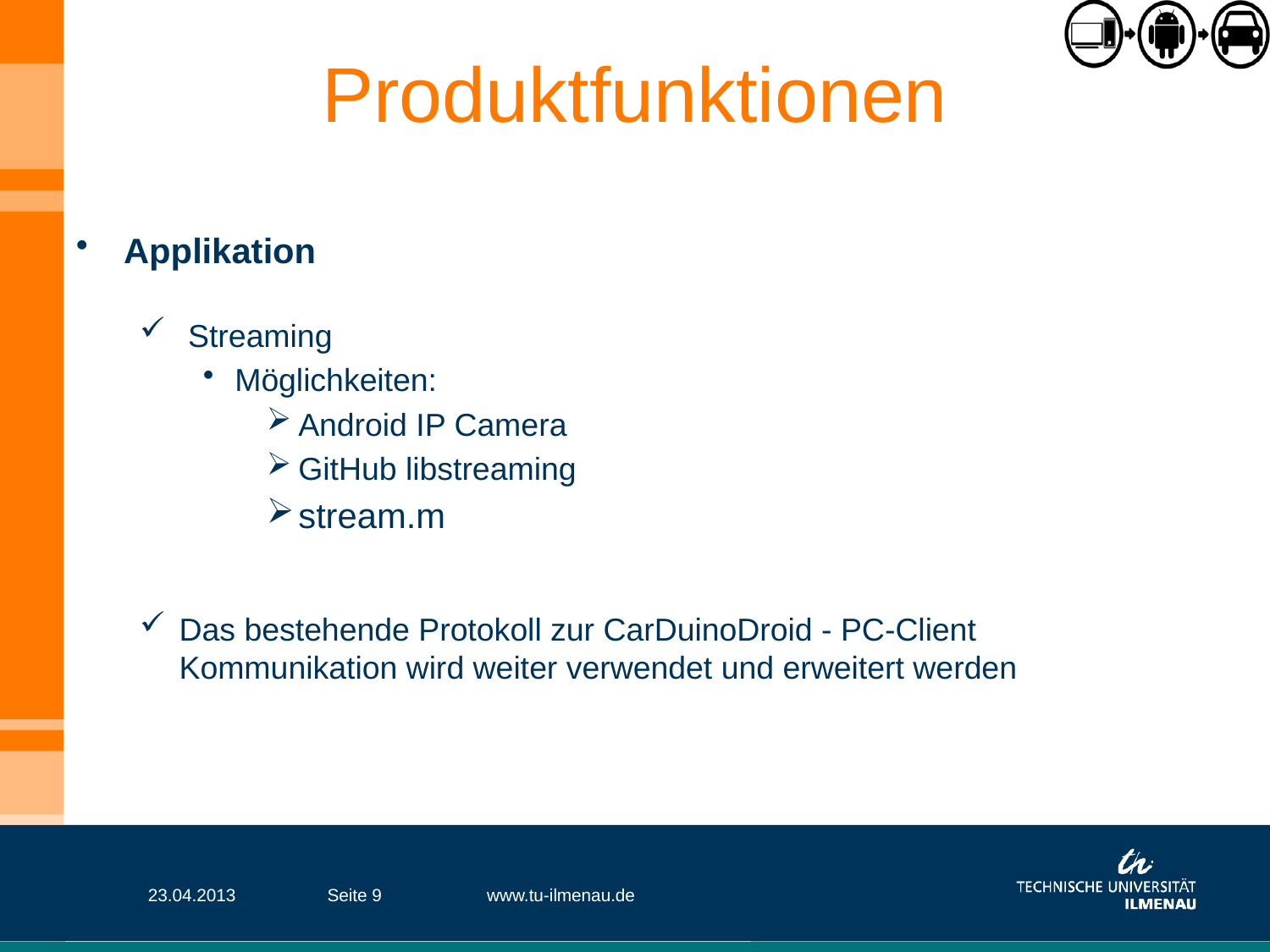

# Produktfunktionen
Applikation
 Streaming
Möglichkeiten:
Android IP Camera
GitHub libstreaming
stream.m

Das bestehende Protokoll zur CarDuinoDroid - PC-Client Kommunikation wird weiter verwendet und erweitert werden

23.04.2013
Seite 9
www.tu-ilmenau.de